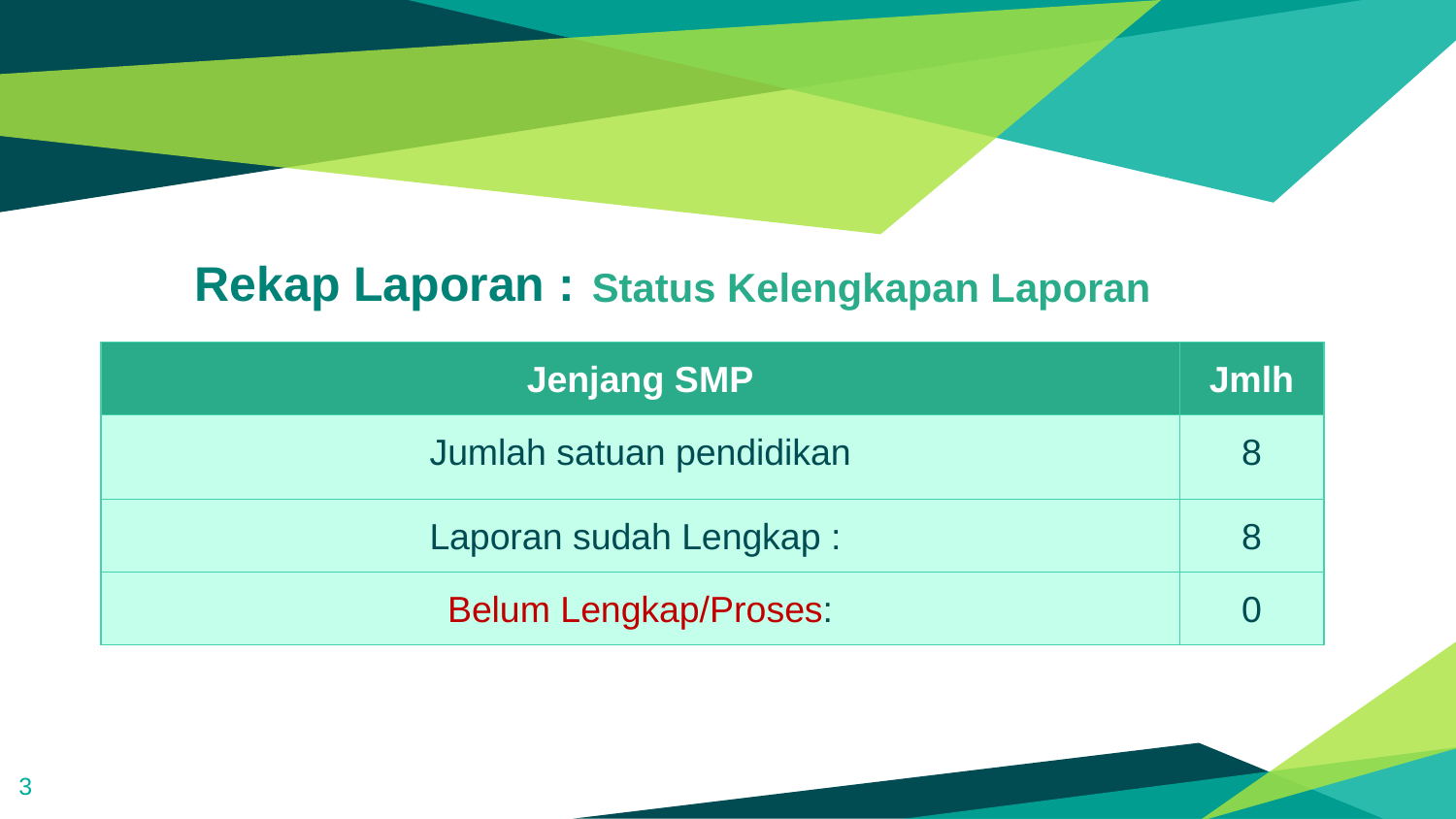

#

Rekap Laporan :

Status Kelengkapan Laporan
| Jenjang SMP | Jmlh |
| --- | --- |
| Jumlah satuan pendidikan | 8 |
| Laporan sudah Lengkap : | 8 |
| Belum Lengkap/Proses: | 0 |
3